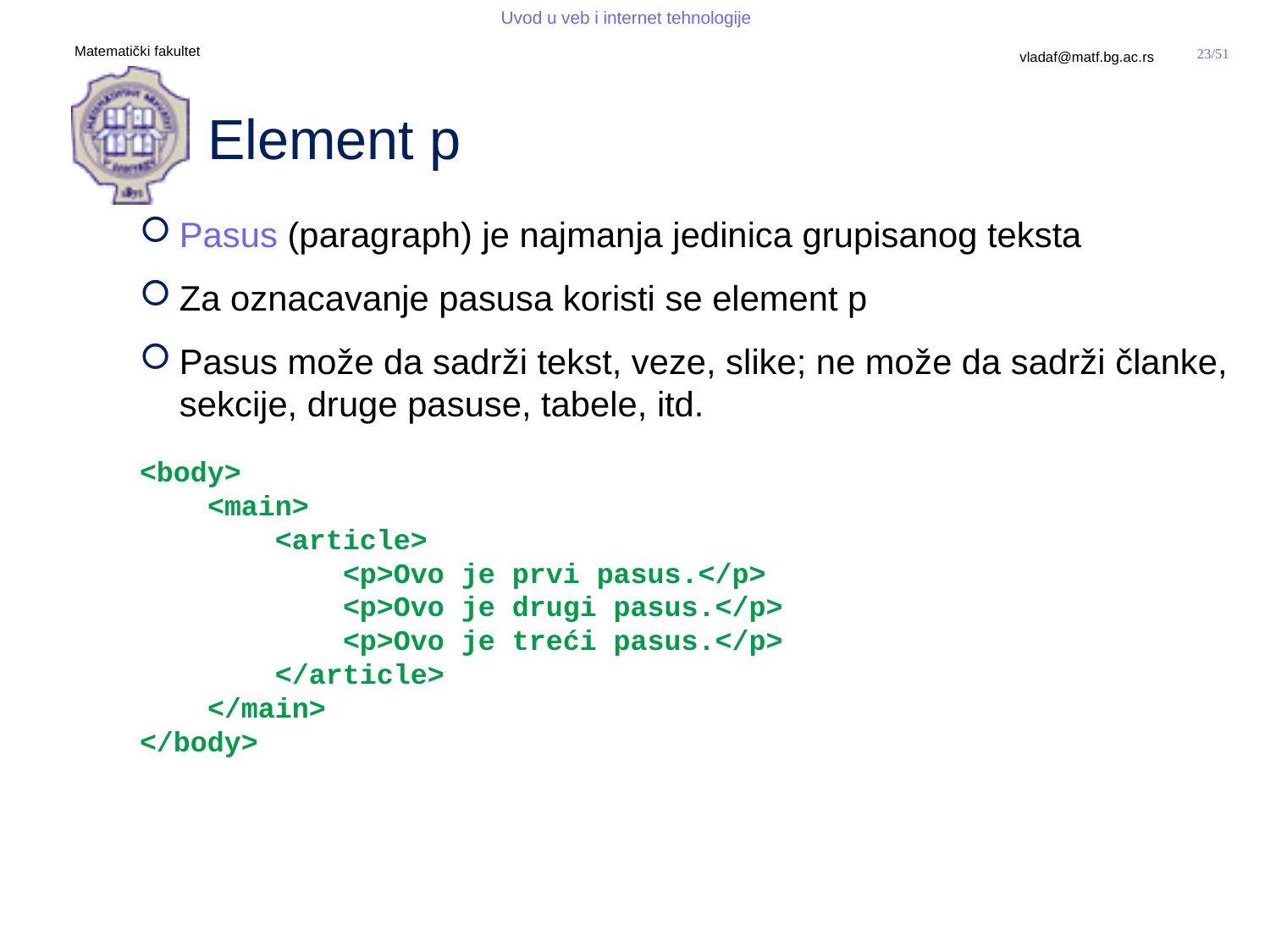

# Element p
Pasus (paragraph) je najmanja jedinica grupisanog teksta
Za oznacavanje pasusa koristi se element p
Pasus može da sadrži tekst, veze, slike; ne može da sadrži članke, sekcije, druge pasuse, tabele, itd.

<body>
    <main>
        <article>
            <p>Ovo je prvi pasus.</p>
            <p>Ovo je drugi pasus.</p>
            <p>Ovo je treći pasus.</p>
        </article>
    </main>
</body>